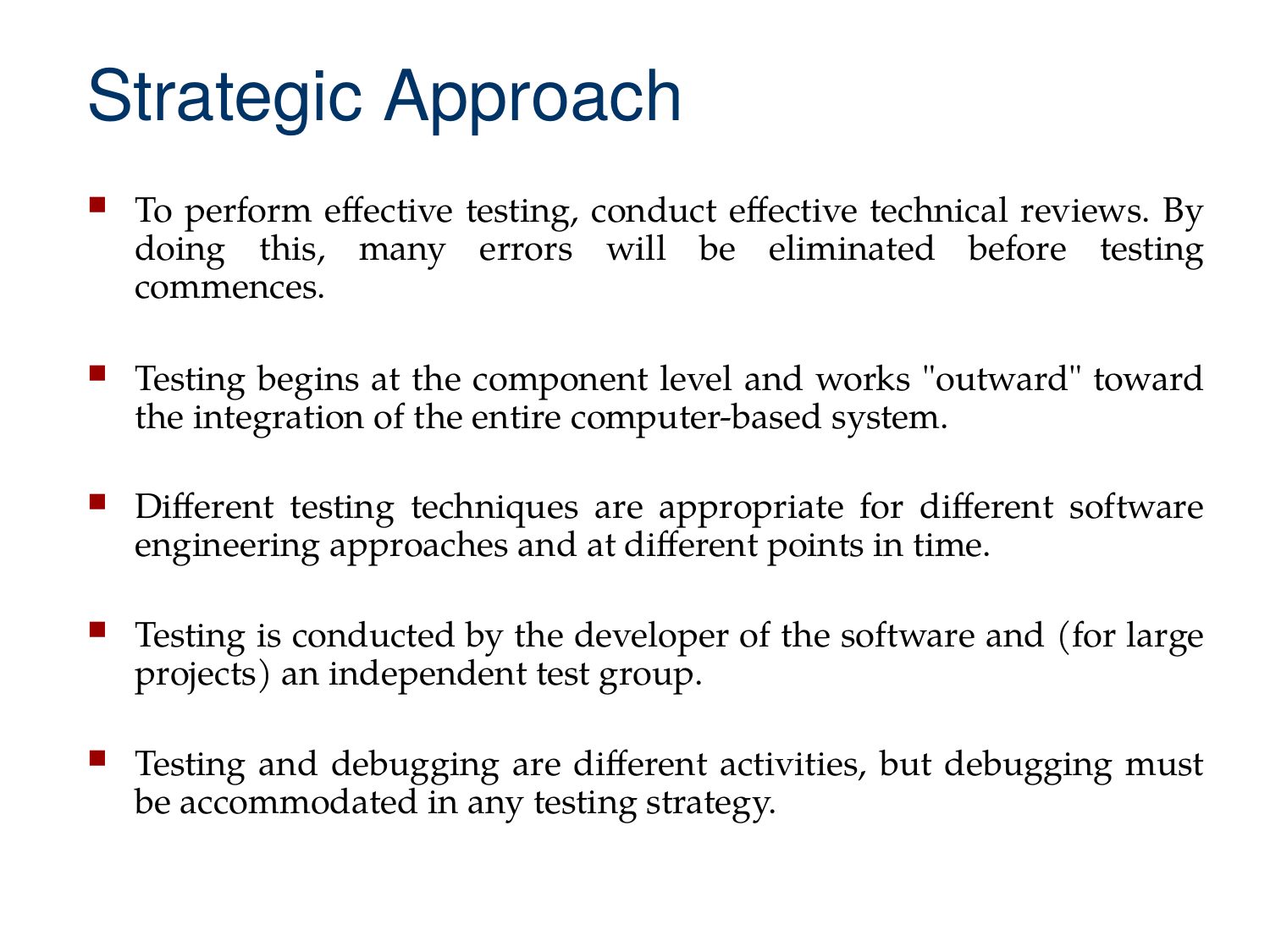

# Strategic Approach
To perform effective testing, conduct effective technical reviews. By doing this, many errors will be eliminated before testing commences.

Testing begins at the component level and works "outward" toward the integration of the entire computer-based system.

Different testing techniques are appropriate for different software engineering approaches and at different points in time.

Testing is conducted by the developer of the software and (for large projects) an independent test group.

Testing and debugging are different activities, but debugging must be accommodated in any testing strategy.
4